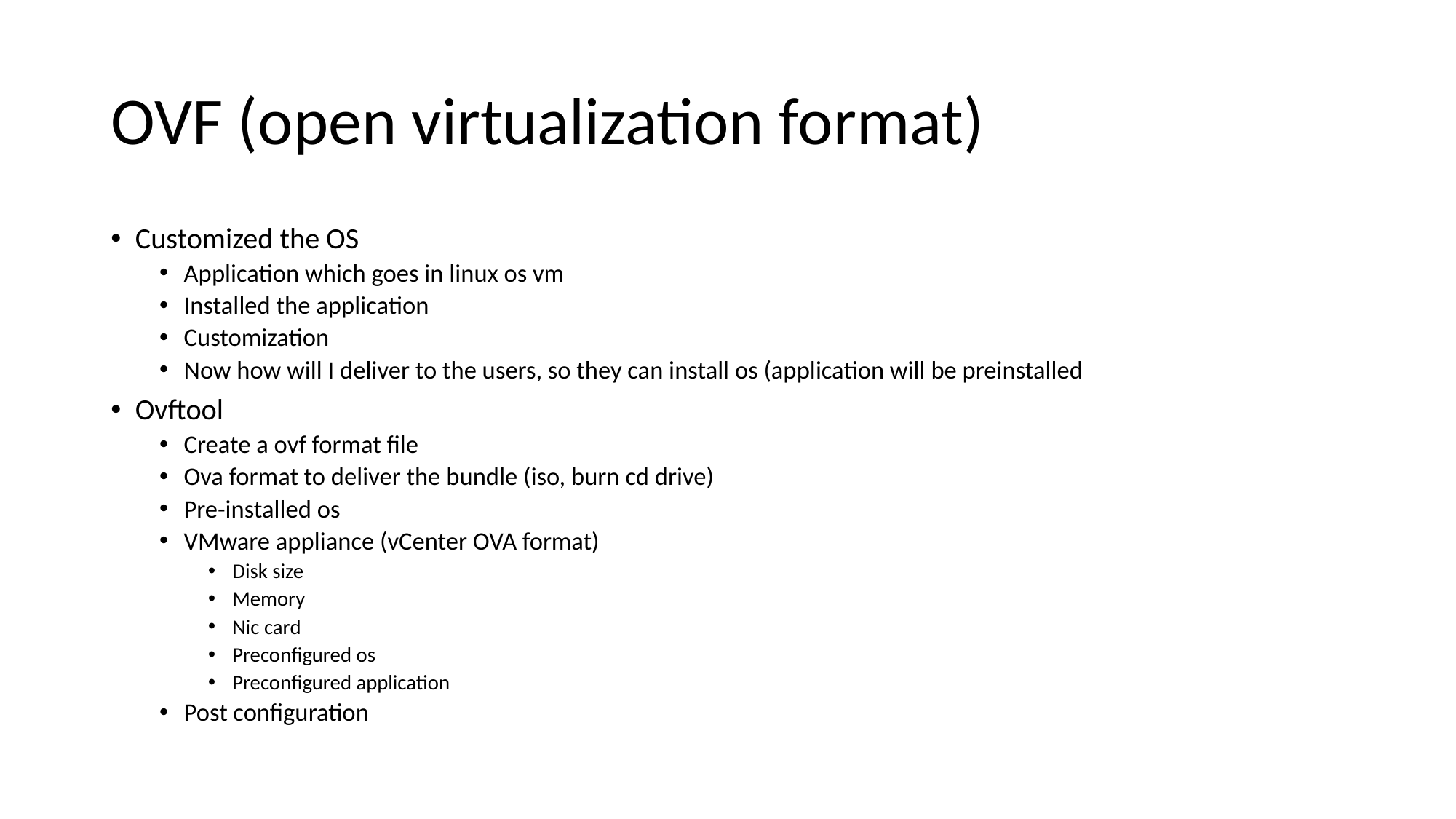

# OVF (open virtualization format)
Customized the OS
Application which goes in linux os vm
Installed the application
Customization
Now how will I deliver to the users, so they can install os (application will be preinstalled
Ovftool
Create a ovf format file
Ova format to deliver the bundle (iso, burn cd drive)
Pre-installed os
VMware appliance (vCenter OVA format)
Disk size
Memory
Nic card
Preconfigured os
Preconfigured application
Post configuration